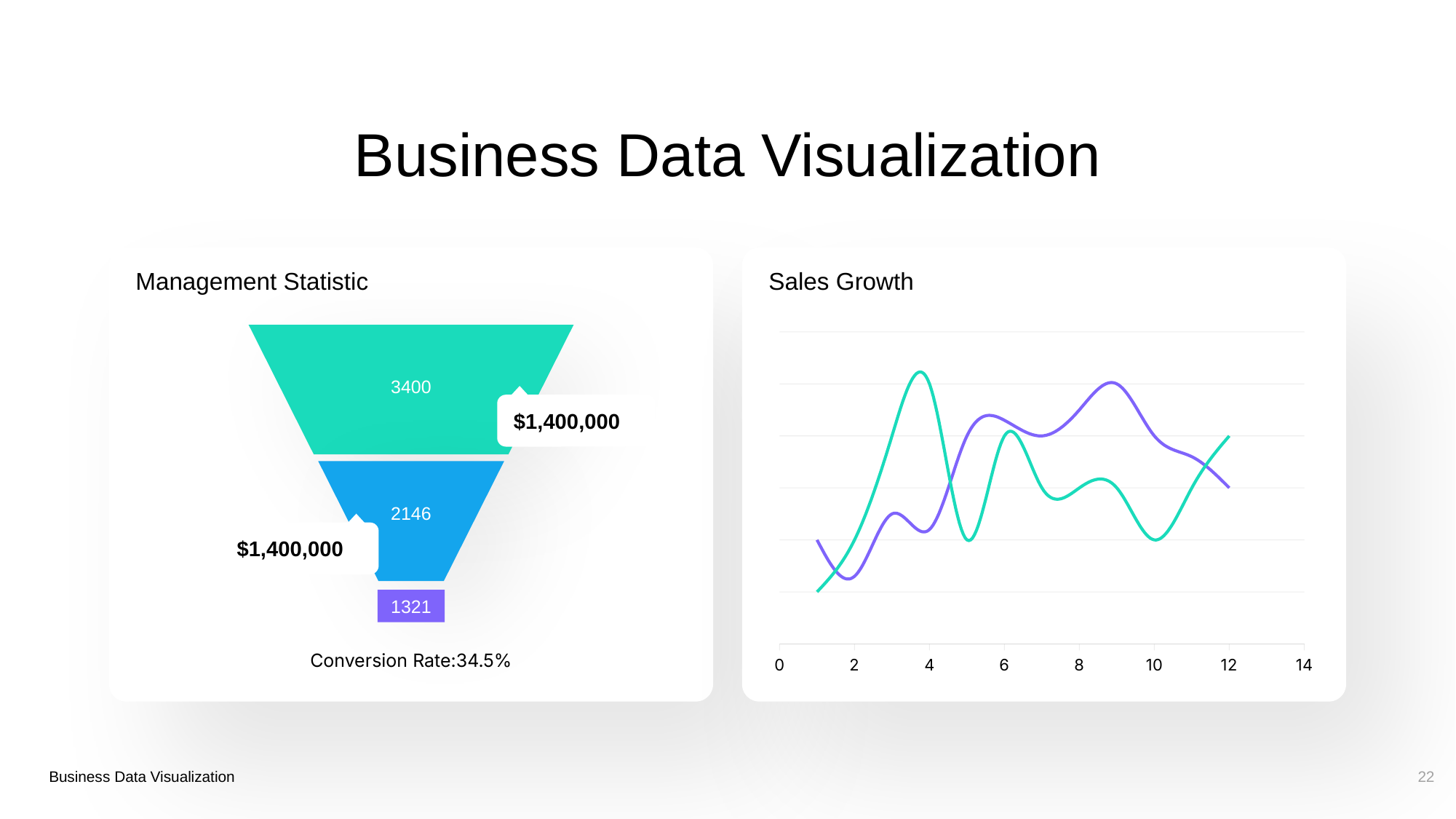

Business Data Visualization

Management Statistic
Sales Growth

3400

2146
1321

### Chart

| Category | Column1 | Series 2 |
|---|---|---|

$1,400,000

$1,400,000
Conversion Rate:34.5%